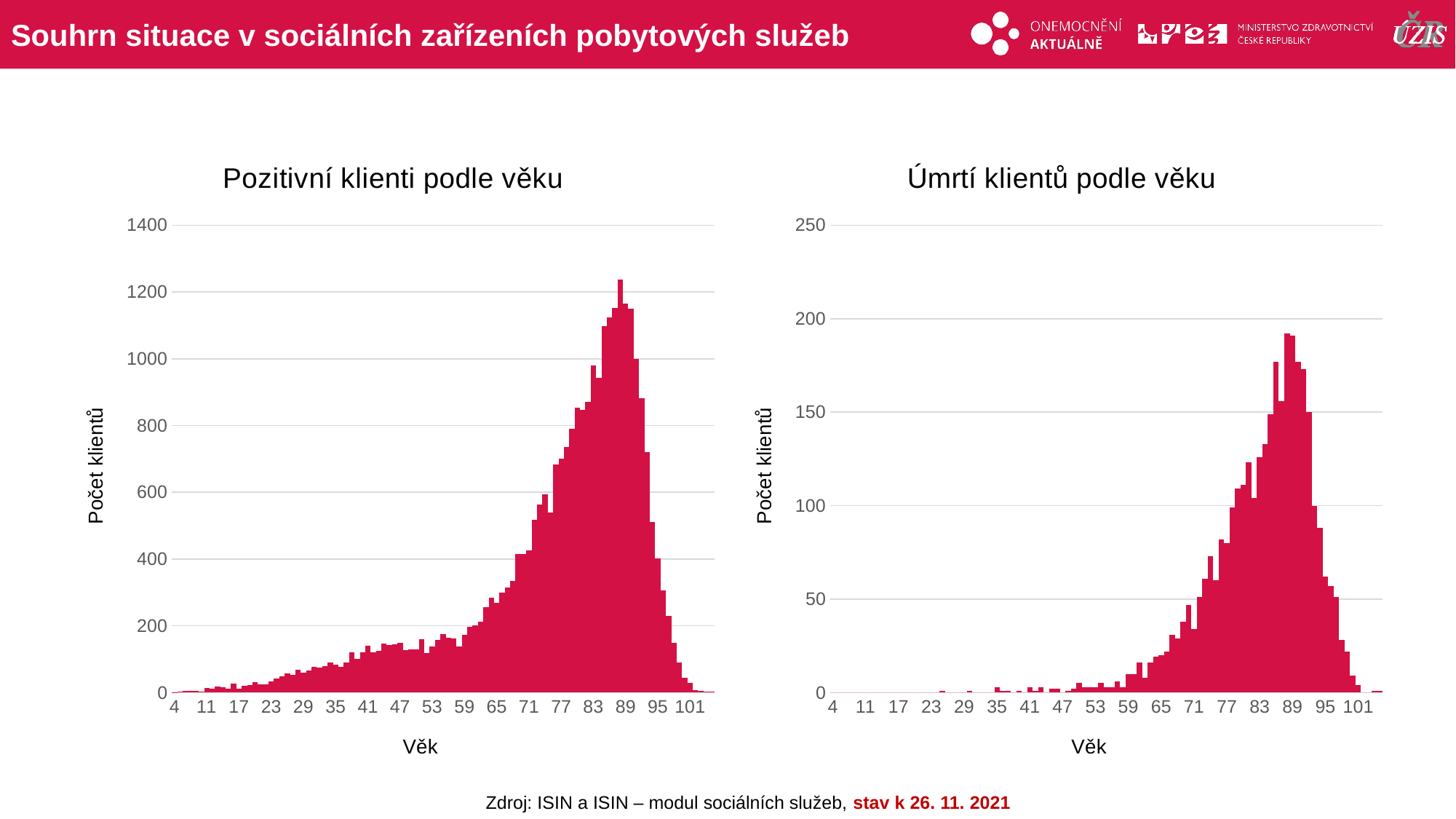

# Souhrn situace v sociálních zařízeních pobytových služeb

### Chart: Úmrtí klientů podle věku

| Category | Počet klientů |
|---|---|
| 4 | 0.0 |
| 6 | 0.0 |
| 7 | 0.0 |
| 8 | 0.0 |
| 9 | 0.0 |
| 10 | 0.0 |
| 11 | 0.0 |
| 12 | 0.0 |
| 13 | 0.0 |
| 14 | 0.0 |
| 15 | 0.0 |
| 16 | 0.0 |
| 17 | 0.0 |
| 18 | 0.0 |
| 19 | 0.0 |
| 20 | 0.0 |
| 21 | 0.0 |
| 22 | 0.0 |
| 23 | 0.0 |
| 24 | 0.0 |
| 25 | 1.0 |
| 26 | 0.0 |
| 27 | 0.0 |
| 28 | 0.0 |
| 29 | 0.0 |
| 30 | 1.0 |
| 31 | 0.0 |
| 32 | 0.0 |
| 33 | 0.0 |
| 34 | 0.0 |
| 35 | 3.0 |
| 36 | 1.0 |
| 37 | 1.0 |
| 38 | 0.0 |
| 39 | 1.0 |
| 40 | 0.0 |
| 41 | 3.0 |
| 42 | 1.0 |
| 43 | 3.0 |
| 44 | 0.0 |
| 45 | 2.0 |
| 46 | 2.0 |
| 47 | 0.0 |
| 48 | 1.0 |
| 49 | 2.0 |
| 50 | 5.0 |
| 51 | 3.0 |
| 52 | 3.0 |
| 53 | 3.0 |
| 54 | 5.0 |
| 55 | 3.0 |
| 56 | 3.0 |
| 57 | 6.0 |
| 58 | 3.0 |
| 59 | 10.0 |
| 60 | 10.0 |
| 61 | 16.0 |
| 62 | 8.0 |
| 63 | 16.0 |
| 64 | 19.0 |
| 65 | 20.0 |
| 66 | 22.0 |
| 67 | 31.0 |
| 68 | 29.0 |
| 69 | 38.0 |
| 70 | 47.0 |
| 71 | 34.0 |
| 72 | 51.0 |
| 73 | 61.0 |
| 74 | 73.0 |
| 75 | 60.0 |
| 76 | 82.0 |
| 77 | 80.0 |
| 78 | 99.0 |
| 79 | 109.0 |
| 80 | 111.0 |
| 81 | 123.0 |
| 82 | 104.0 |
| 83 | 126.0 |
| 84 | 133.0 |
| 85 | 149.0 |
| 86 | 177.0 |
| 87 | 156.0 |
| 88 | 192.0 |
| 89 | 191.0 |
| 90 | 177.0 |
| 91 | 173.0 |
| 92 | 150.0 |
| 93 | 100.0 |
| 94 | 88.0 |
| 95 | 62.0 |
| 96 | 57.0 |
| 97 | 51.0 |
| 98 | 28.0 |
| 99 | 22.0 |
| 100 | 9.0 |
| 101 | 4.0 |
| 102 | 0.0 |
| 103 | 0.0 |
| 104 | 1.0 |
| 107 | 1.0 |

### Chart: Pozitivní klienti podle věku

| Category | Sloupec2 |
|---|---|
| 4 | 1.0 |
| 6 | 2.0 |
| 7 | 4.0 |
| 8 | 4.0 |
| 9 | 6.0 |
| 10 | 2.0 |
| 11 | 13.0 |
| 12 | 12.0 |
| 13 | 18.0 |
| 14 | 17.0 |
| 15 | 12.0 |
| 16 | 27.0 |
| 17 | 12.0 |
| 18 | 21.0 |
| 19 | 22.0 |
| 20 | 32.0 |
| 21 | 24.0 |
| 22 | 24.0 |
| 23 | 34.0 |
| 24 | 42.0 |
| 25 | 48.0 |
| 26 | 57.0 |
| 27 | 52.0 |
| 28 | 69.0 |
| 29 | 59.0 |
| 30 | 67.0 |
| 31 | 78.0 |
| 32 | 75.0 |
| 33 | 80.0 |
| 34 | 91.0 |
| 35 | 83.0 |
| 36 | 77.0 |
| 37 | 91.0 |
| 38 | 120.0 |
| 39 | 101.0 |
| 40 | 121.0 |
| 41 | 140.0 |
| 42 | 120.0 |
| 43 | 126.0 |
| 44 | 146.0 |
| 45 | 143.0 |
| 46 | 144.0 |
| 47 | 149.0 |
| 48 | 127.0 |
| 49 | 129.0 |
| 50 | 130.0 |
| 51 | 159.0 |
| 52 | 119.0 |
| 53 | 138.0 |
| 54 | 158.0 |
| 55 | 176.0 |
| 56 | 165.0 |
| 57 | 162.0 |
| 58 | 139.0 |
| 59 | 173.0 |
| 60 | 197.0 |
| 61 | 202.0 |
| 62 | 212.0 |
| 63 | 255.0 |
| 64 | 285.0 |
| 65 | 269.0 |
| 66 | 299.0 |
| 67 | 315.0 |
| 68 | 335.0 |
| 69 | 415.0 |
| 70 | 416.0 |
| 71 | 426.0 |
| 72 | 518.0 |
| 73 | 563.0 |
| 74 | 593.0 |
| 75 | 539.0 |
| 76 | 683.0 |
| 77 | 700.0 |
| 78 | 735.0 |
| 79 | 790.0 |
| 80 | 853.0 |
| 81 | 847.0 |
| 82 | 871.0 |
| 83 | 979.0 |
| 84 | 942.0 |
| 85 | 1098.0 |
| 86 | 1124.0 |
| 87 | 1152.0 |
| 88 | 1238.0 |
| 89 | 1166.0 |
| 90 | 1151.0 |
| 91 | 999.0 |
| 92 | 882.0 |
| 93 | 721.0 |
| 94 | 510.0 |
| 95 | 402.0 |
| 96 | 305.0 |
| 97 | 229.0 |
| 98 | 149.0 |
| 99 | 89.0 |
| 100 | 44.0 |
| 101 | 28.0 |
| 102 | 7.0 |
| 103 | 5.0 |
| 104 | 3.0 |
| 107 | 2.0 |
Zdroj: ISIN a ISIN – modul sociálních služeb, stav k 26. 11. 2021